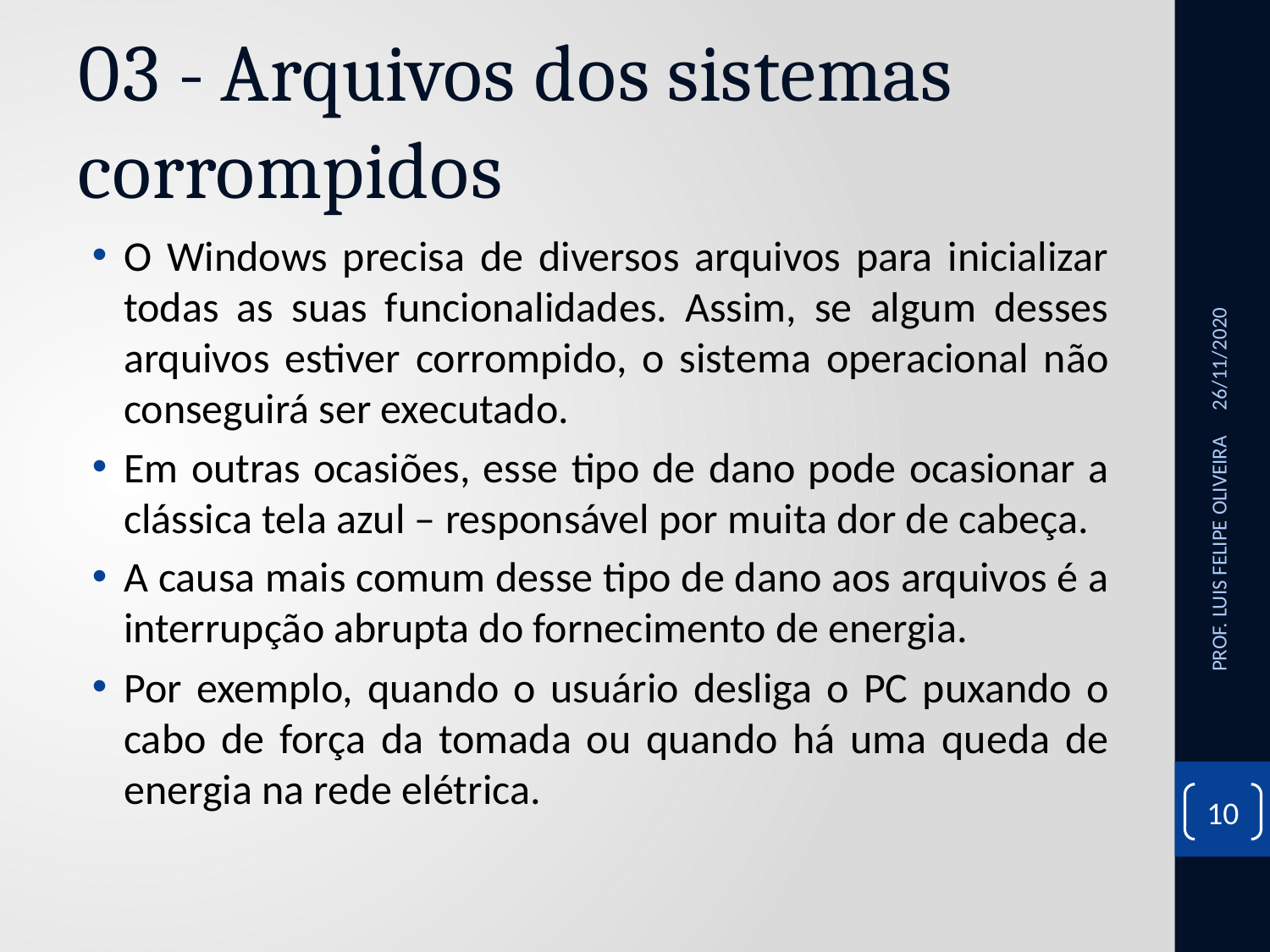

# 03 - Arquivos dos sistemas corrompidos
O Windows precisa de diversos arquivos para inicializar todas as suas funcionalidades. Assim, se algum desses arquivos estiver corrompido, o sistema operacional não conseguirá ser executado.
Em outras ocasiões, esse tipo de dano pode ocasionar a clássica tela azul – responsável por muita dor de cabeça.
A causa mais comum desse tipo de dano aos arquivos é a interrupção abrupta do fornecimento de energia.
Por exemplo, quando o usuário desliga o PC puxando o cabo de força da tomada ou quando há uma queda de energia na rede elétrica.
26/11/2020
PROF. LUIS FELIPE OLIVEIRA
10